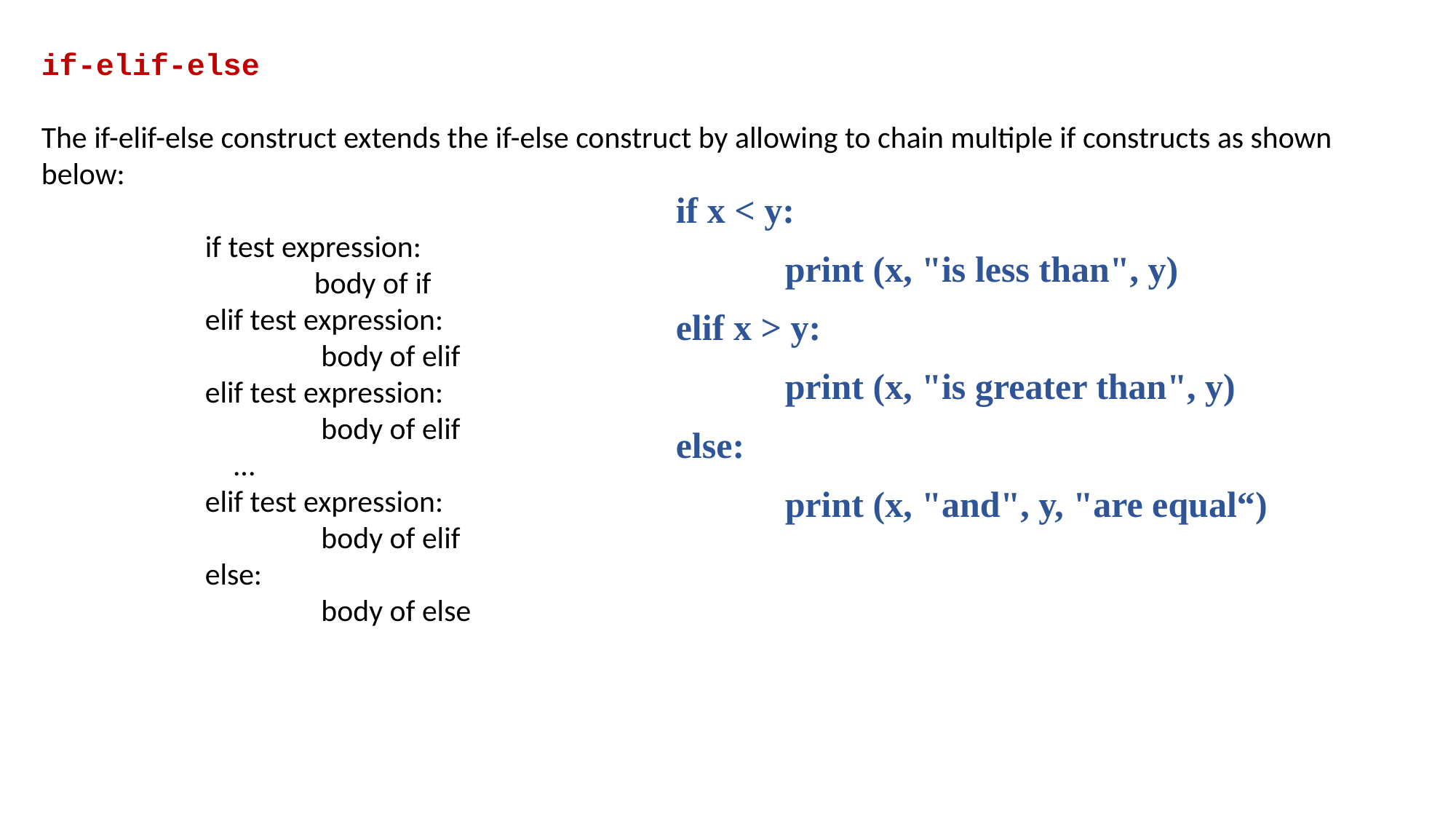

if-elif-else

The if-elif-else construct extends the if-else construct by allowing to chain multiple if constructs as shown below:

if test expression:
	﻿﻿﻿﻿﻿body of if
elif test expression:
	 body of elif
elif test expression:
	 body of elif
    ...
elif test expression:
	 body of elif
else:
	 body of else

if x < y:
	print (x, "is less than", y)
elif x > y:
	print (x, "is greater than", y)
else:
	print (x, "and", y, "are equal“)